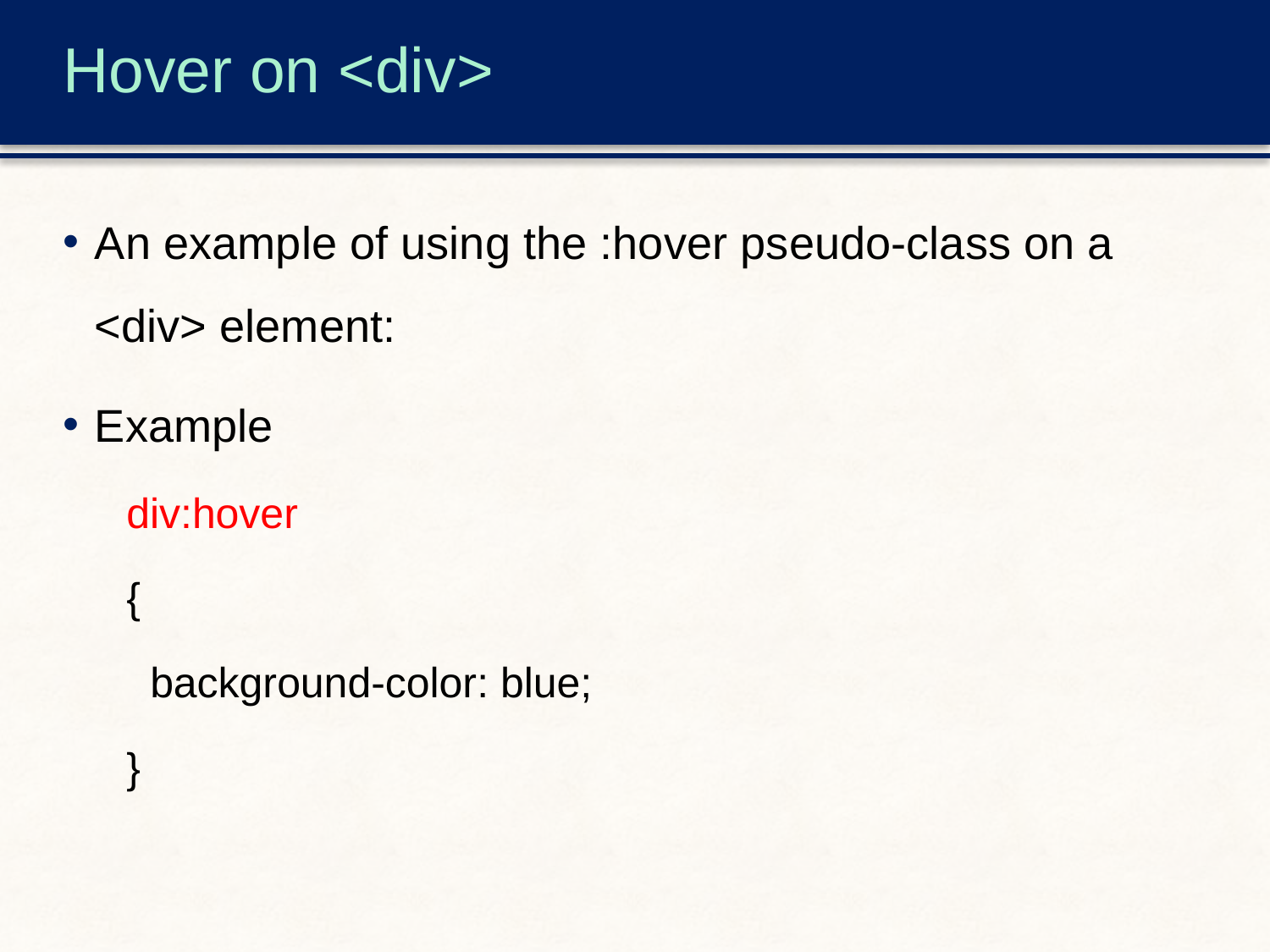

# Hover on <div>
An example of using the :hover pseudo-class on a <div> element:
Example
div:hover
{
  background-color: blue;
}